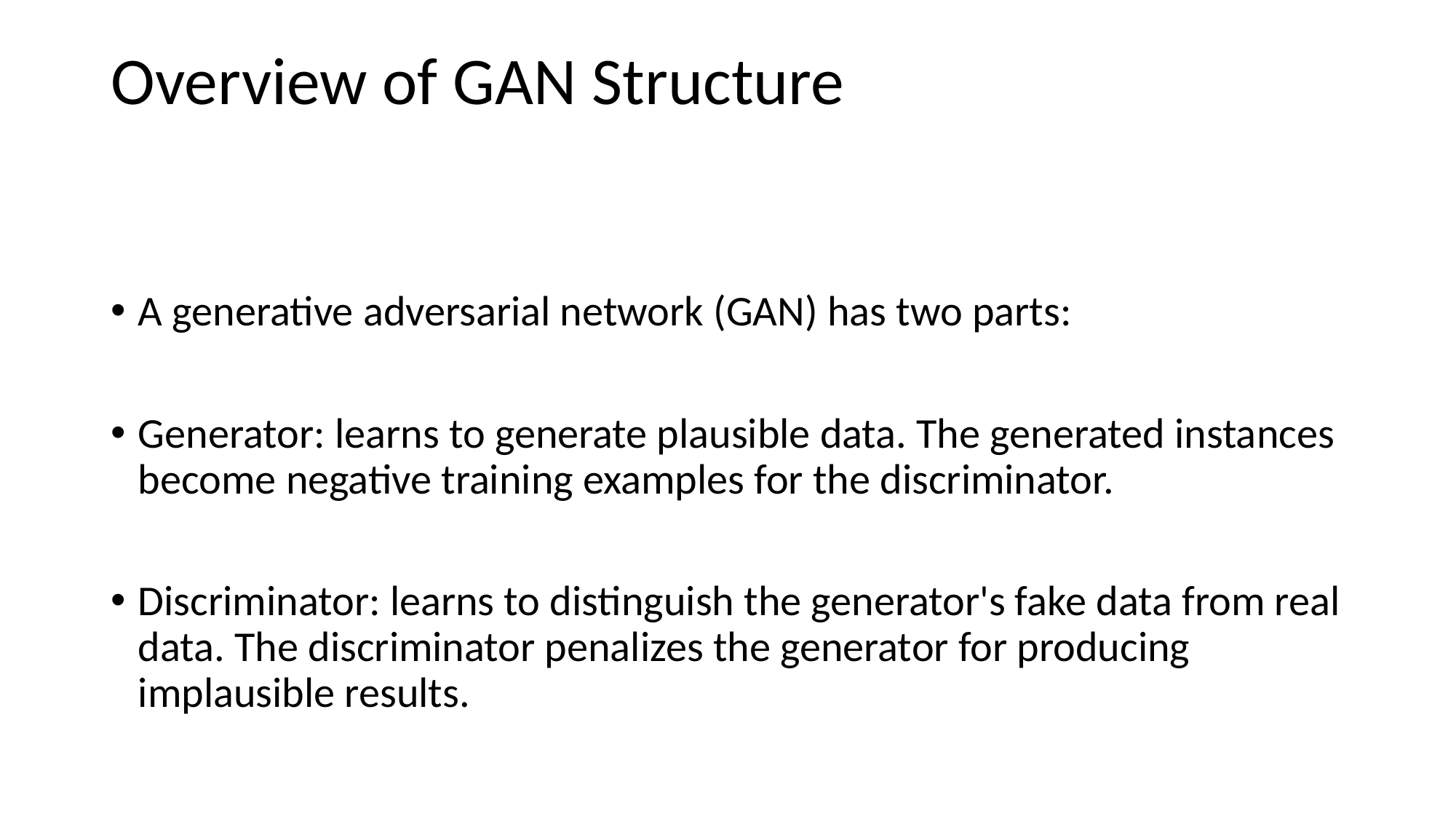

# Overview of GAN Structure

A generative adversarial network (GAN) has two parts:

Generator: learns to generate plausible data. The generated instances become negative training examples for the discriminator.

Discriminator: learns to distinguish the generator's fake data from real data. The discriminator penalizes the generator for producing implausible results.